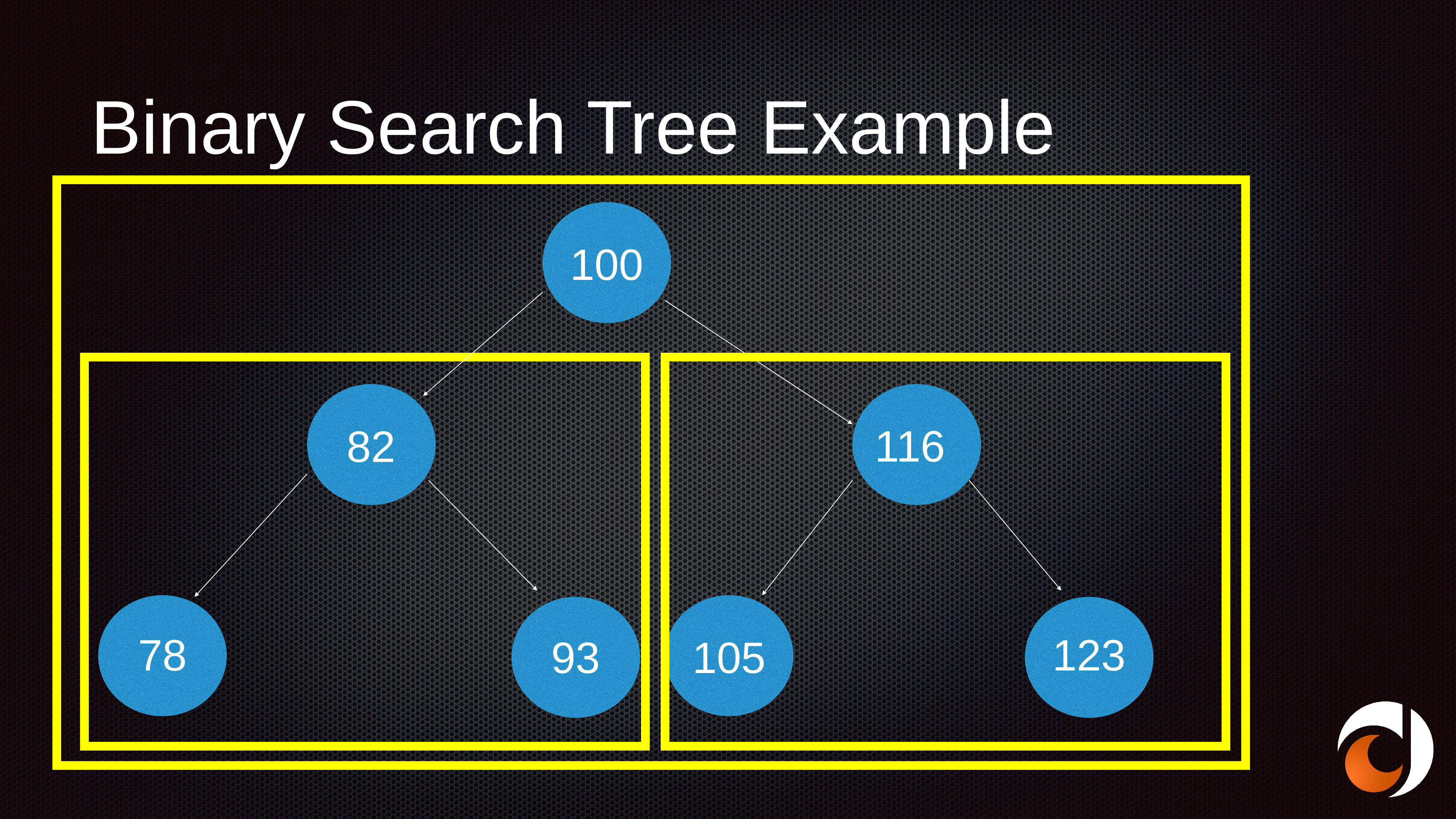

# Binary Search Tree Example

100

116
82

78
123
93
105